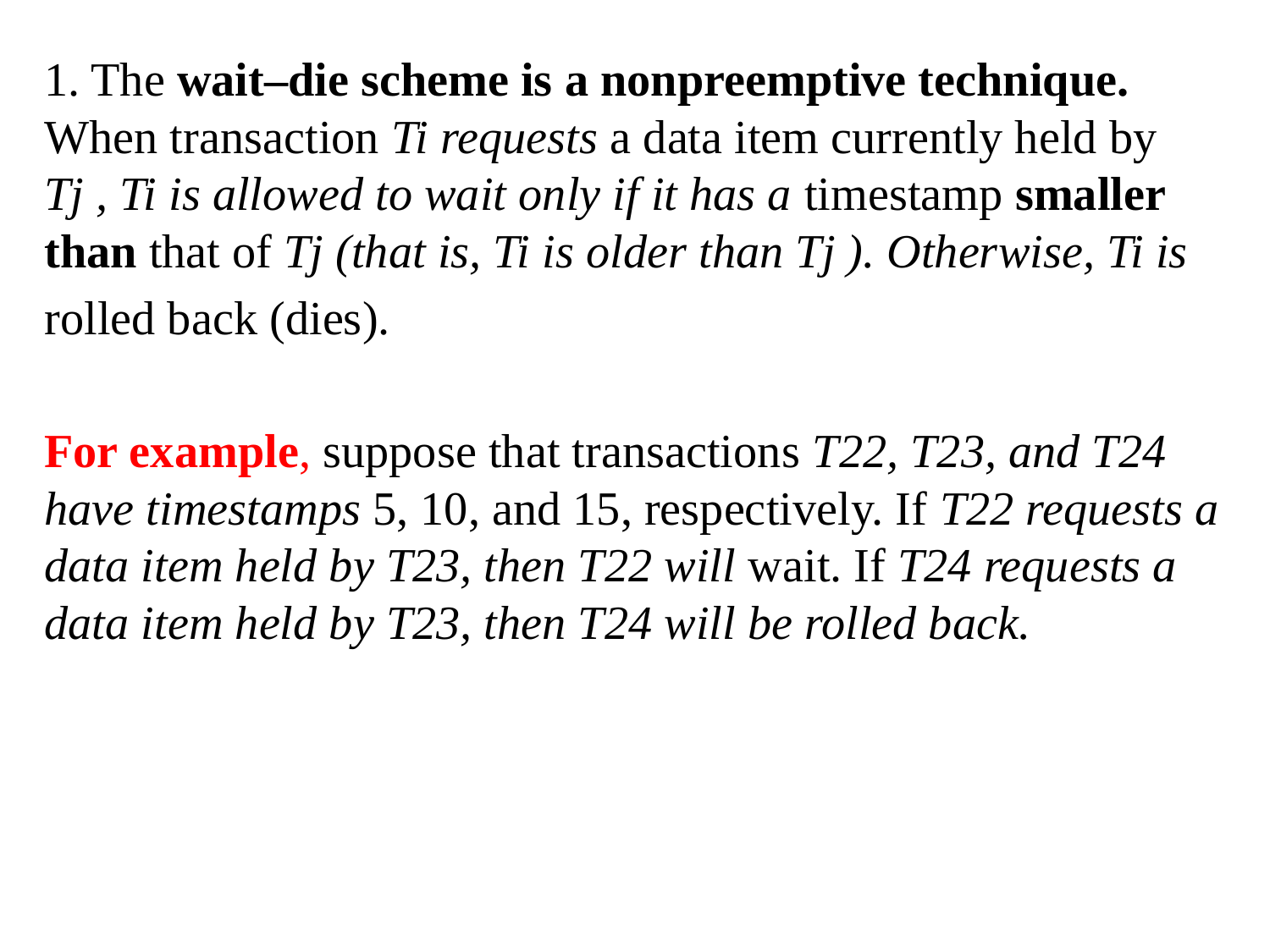

1. The wait–die scheme is a nonpreemptive technique. When transaction Ti requests a data item currently held by Tj , Ti is allowed to wait only if it has a timestamp smaller than that of Tj (that is, Ti is older than Tj ). Otherwise, Ti is
rolled back (dies).

For example, suppose that transactions T22, T23, and T24 have timestamps 5, 10, and 15, respectively. If T22 requests a data item held by T23, then T22 will wait. If T24 requests a data item held by T23, then T24 will be rolled back.